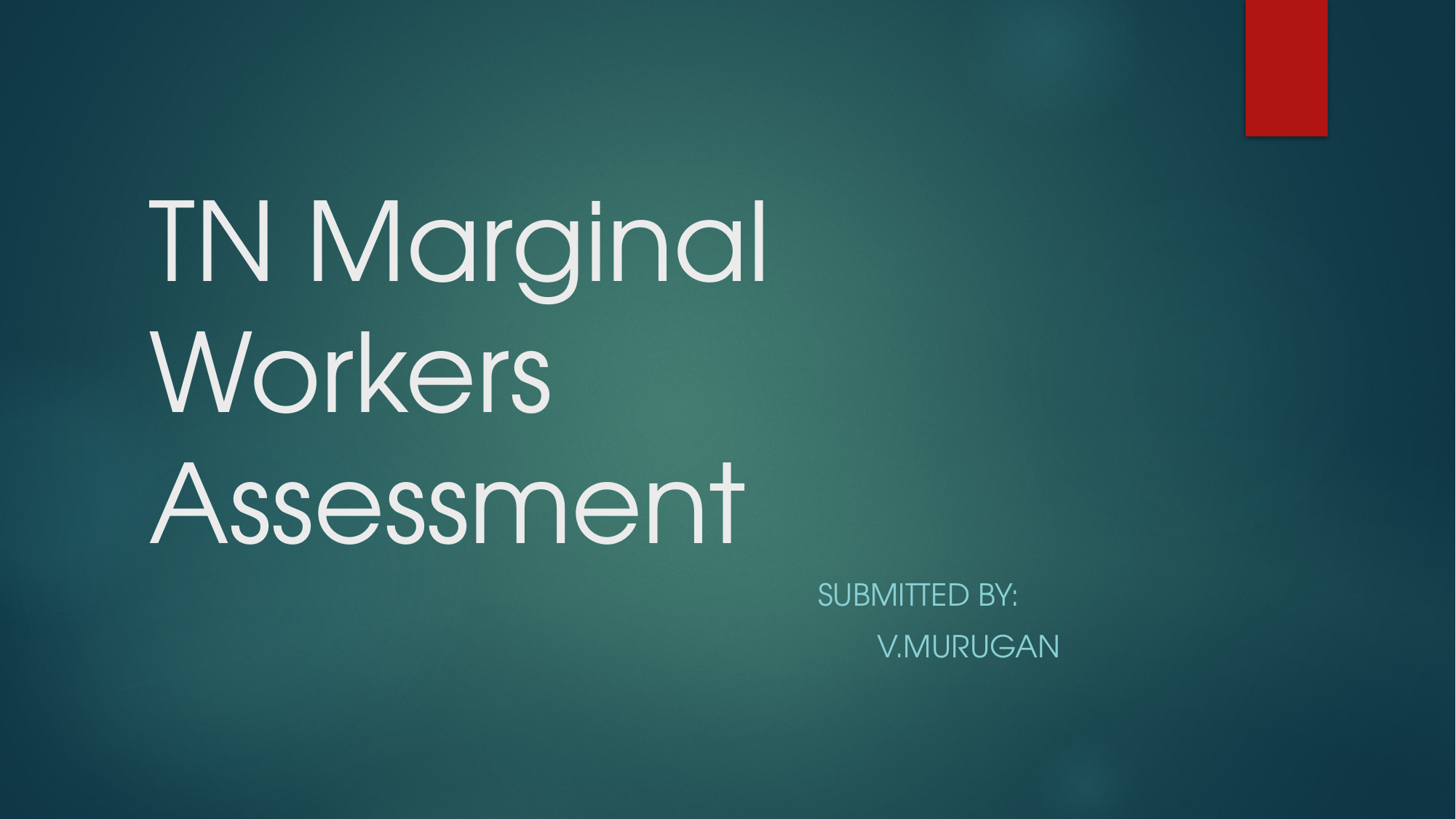

# TN Marginal Workers Assessment
                                                                                submitted by:
                                                                                       V.Murugan